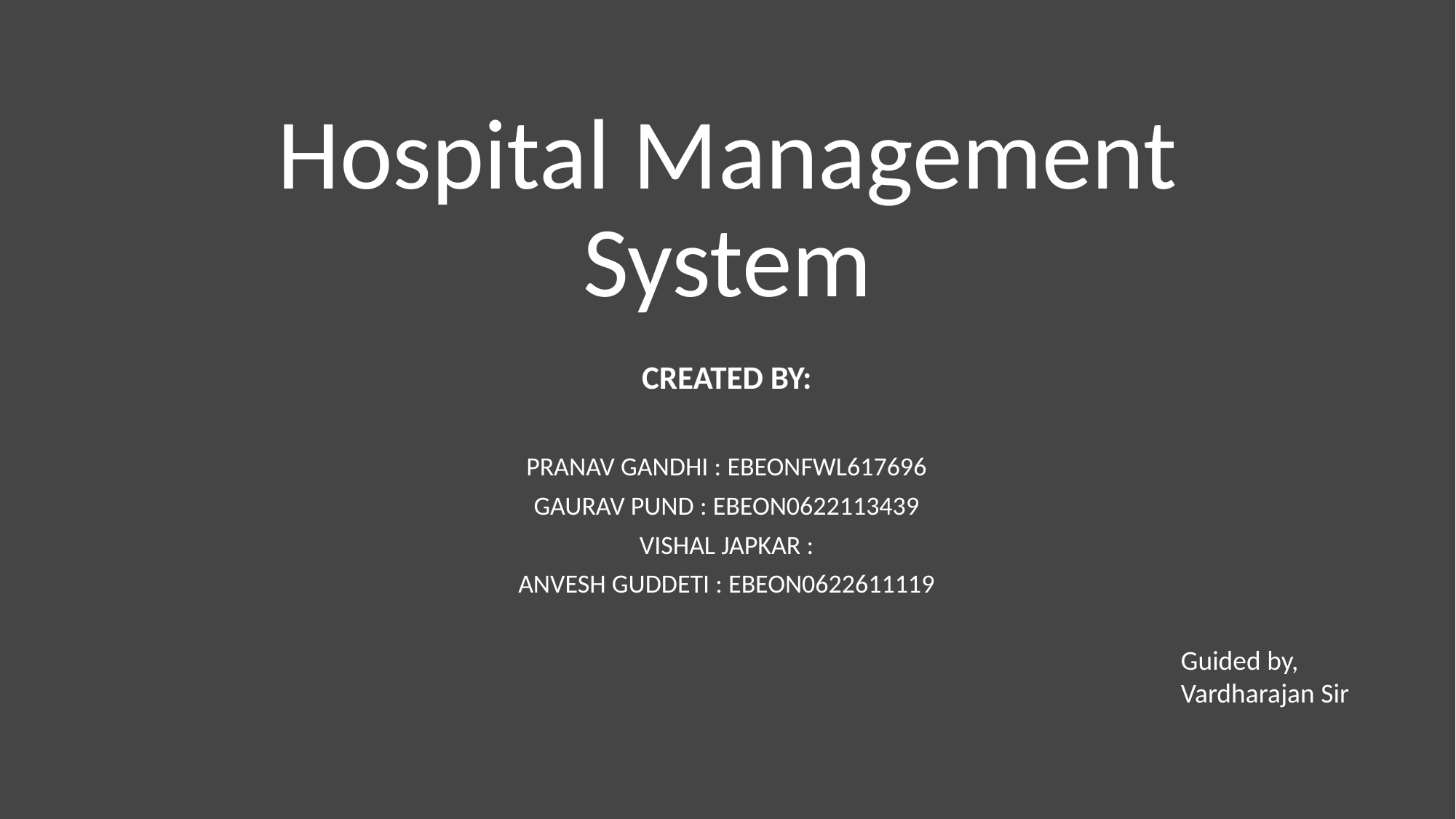

# Hospital Management System
CREATED BY:

PRANAV GANDHI : EBEONFWL617696
GAURAV PUND : EBEON0622113439
VISHAL JAPKAR :
ANVESH GUDDETI : EBEON0622611119

Guided by,
Vardharajan Sir